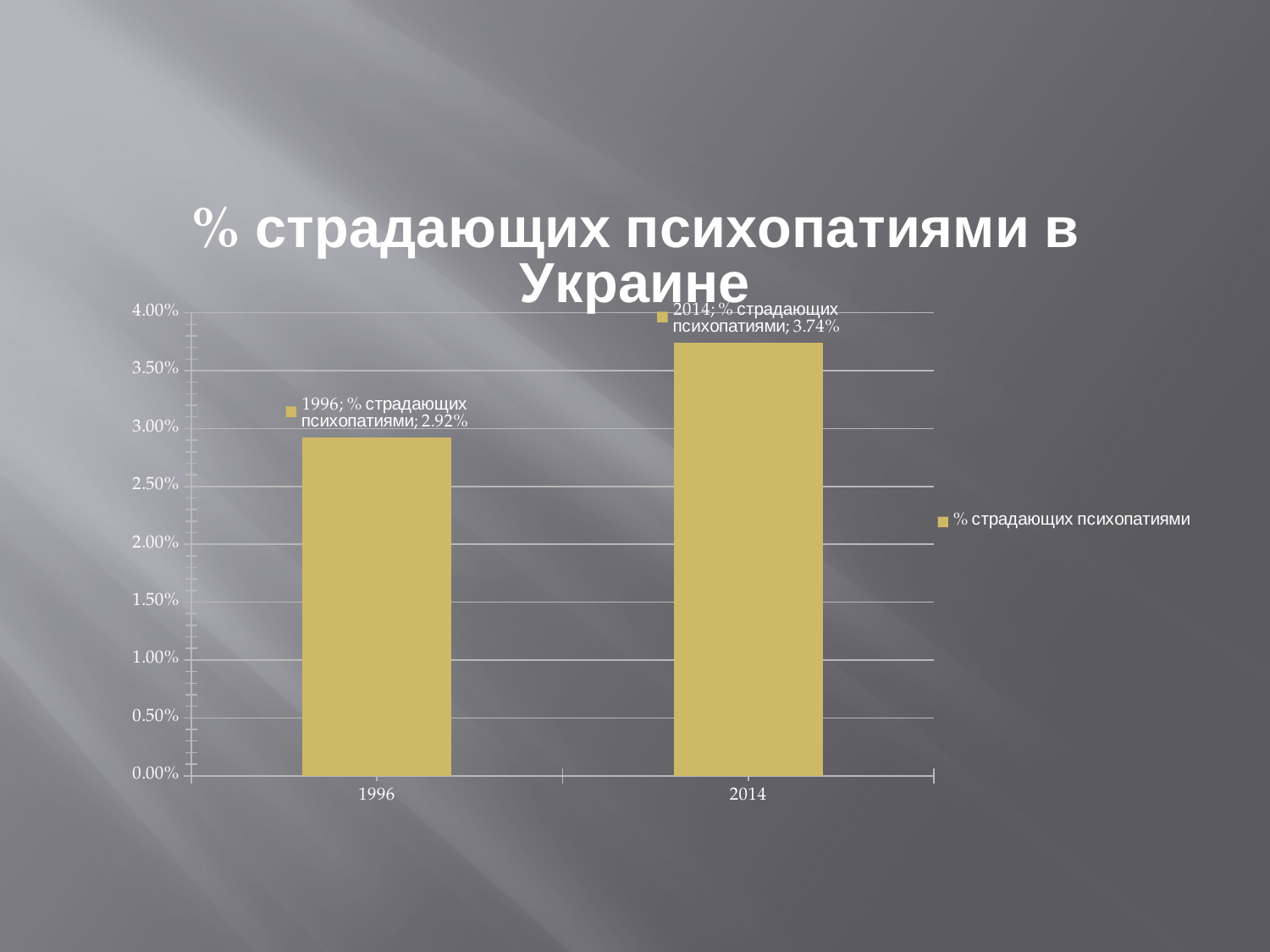

### Chart: % страдающих психопатиями в Украине

| Category | % страдающих психопатиями |
|---|---|
| 1996 | 0.029241419105563483 |
| 2014 | 0.03742333719307363 |